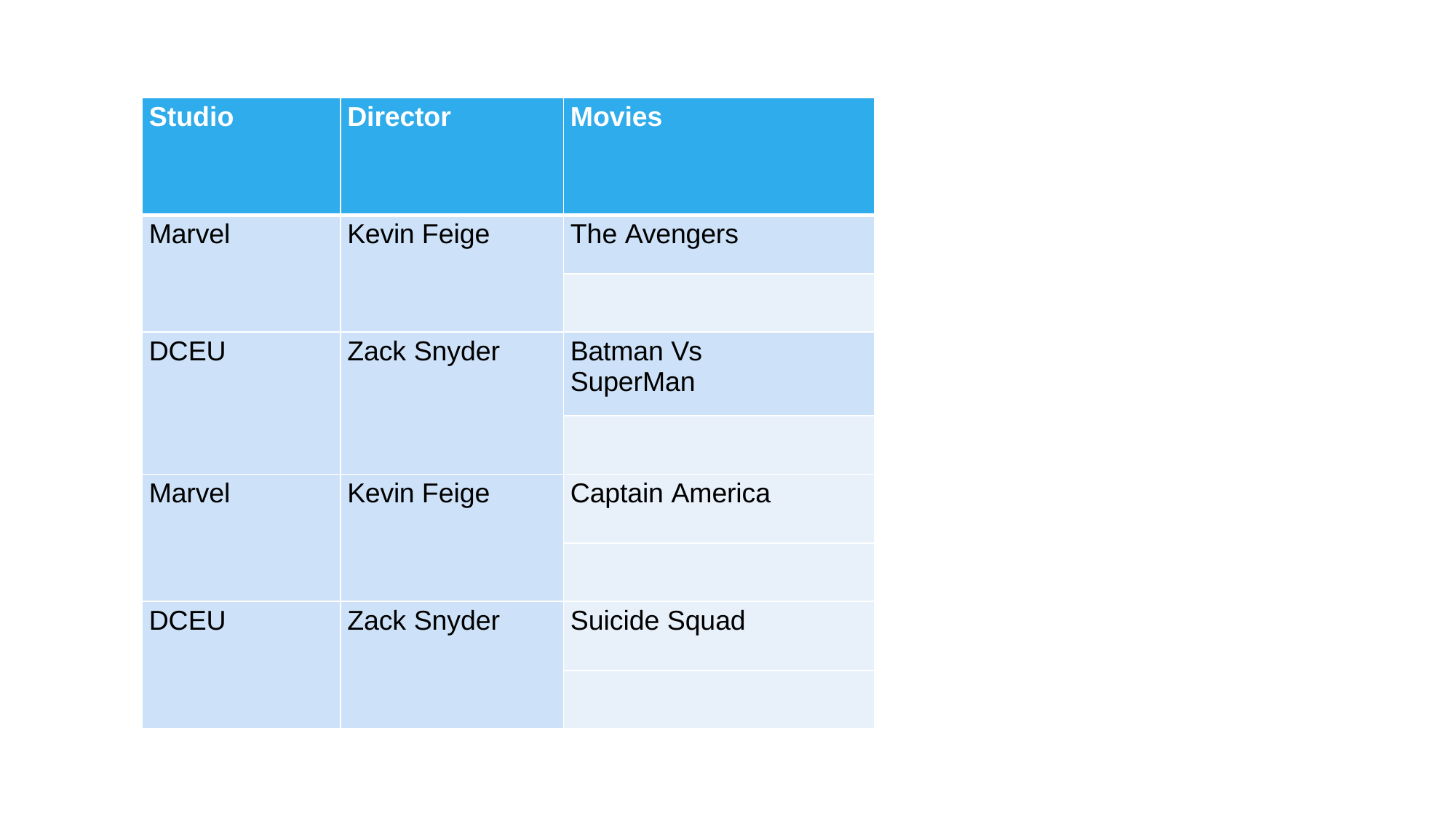

| Studio | Director | Movies |
| --- | --- | --- |
| Marvel | Kevin Feige | The Avengers |
|  |  |  |
| DCEU | Zack Snyder | Batman Vs SuperMan |
|  |  |  |
| Marvel | Kevin Feige | Captain America |
|  |  |  |
| DCEU | Zack Snyder | Suicide Squad |
|  |  |  |